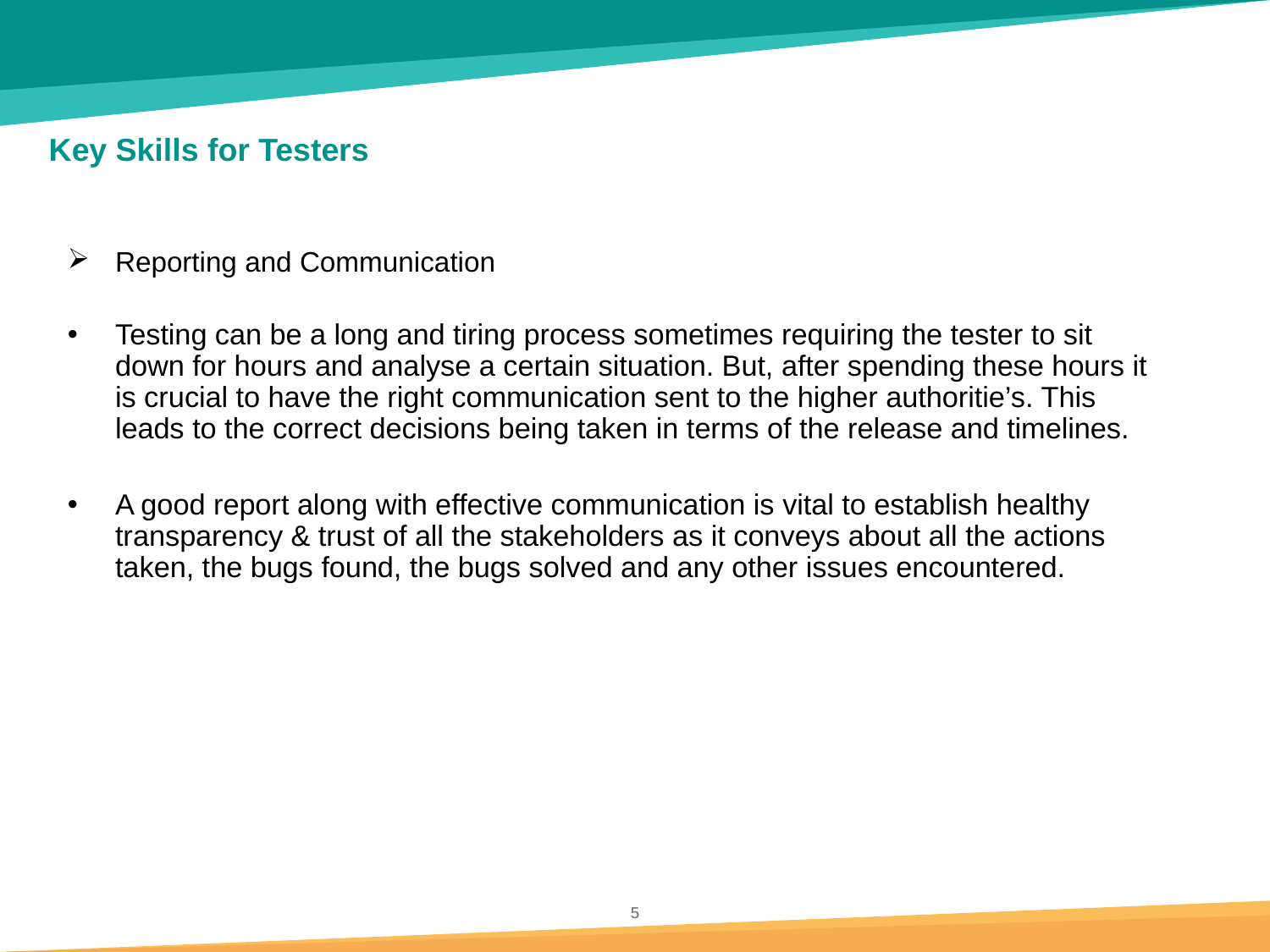

# Key Skills for Testers
Reporting and Communication
Testing can be a long and tiring process sometimes requiring the tester to sit down for hours and analyse a certain situation. But, after spending these hours it is crucial to have the right communication sent to the higher authoritie’s. This leads to the correct decisions being taken in terms of the release and timelines.

A good report along with effective communication is vital to establish healthy transparency & trust of all the stakeholders as it conveys about all the actions taken, the bugs found, the bugs solved and any other issues encountered.